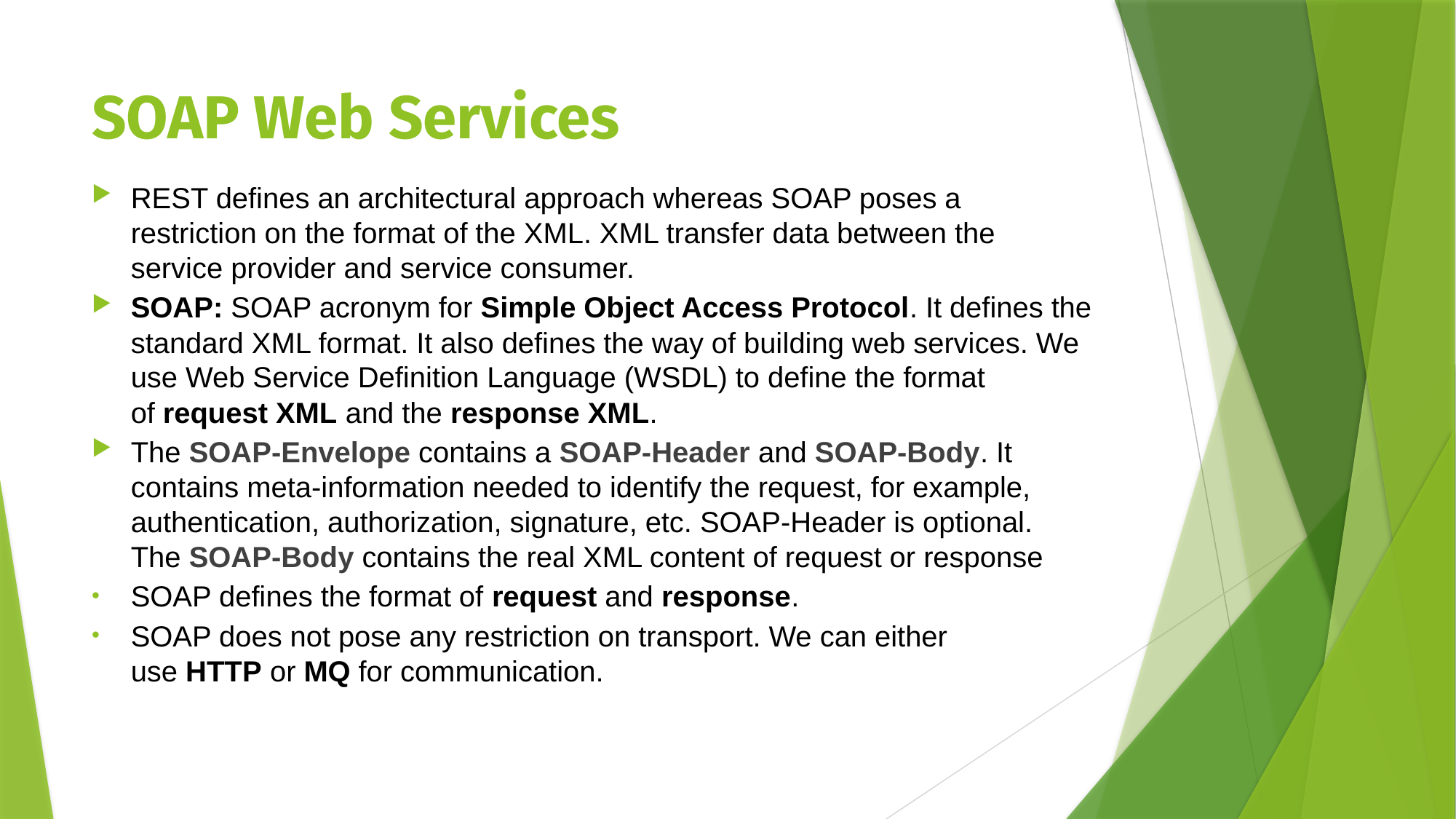

# SOAP Web Services

REST defines an architectural approach whereas SOAP poses a restriction on the format of the XML. XML transfer data between the service provider and service consumer.
SOAP: SOAP acronym for Simple Object Access Protocol. It defines the standard XML format. It also defines the way of building web services. We use Web Service Definition Language (WSDL) to define the format of request XML and the response XML.
The SOAP-Envelope contains a SOAP-Header and SOAP-Body. It contains meta-information needed to identify the request, for example, authentication, authorization, signature, etc. SOAP-Header is optional. The SOAP-Body contains the real XML content of request or response
SOAP defines the format of request and response.
SOAP does not pose any restriction on transport. We can either use HTTP or MQ for communication.